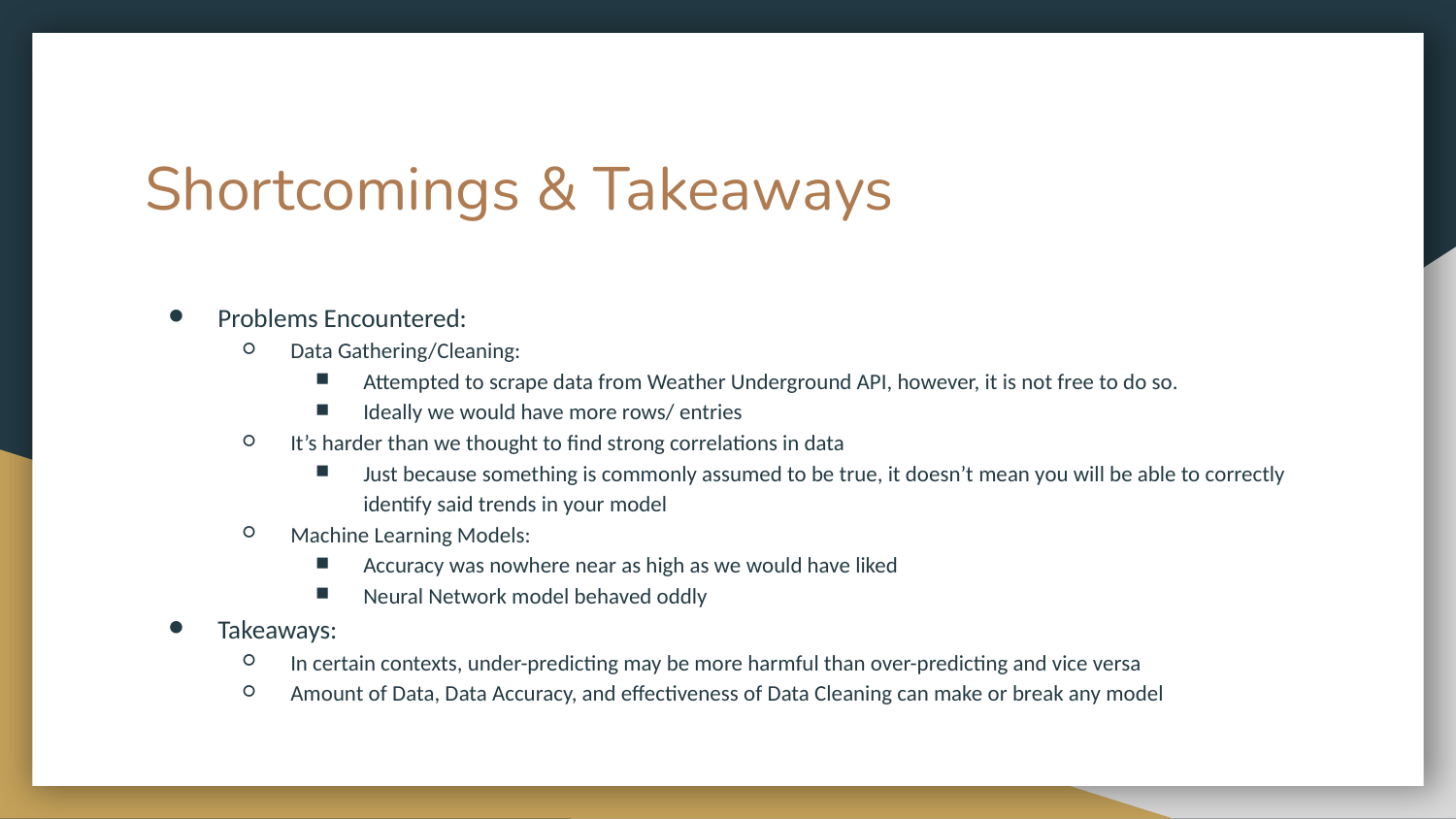

# Shortcomings & Takeaways
Problems Encountered:
Data Gathering/Cleaning:
Attempted to scrape data from Weather Underground API, however, it is not free to do so.
Ideally we would have more rows/ entries
It’s harder than we thought to find strong correlations in data
Just because something is commonly assumed to be true, it doesn’t mean you will be able to correctly identify said trends in your model
Machine Learning Models:
Accuracy was nowhere near as high as we would have liked
Neural Network model behaved oddly
Takeaways:
In certain contexts, under-predicting may be more harmful than over-predicting and vice versa
Amount of Data, Data Accuracy, and effectiveness of Data Cleaning can make or break any model